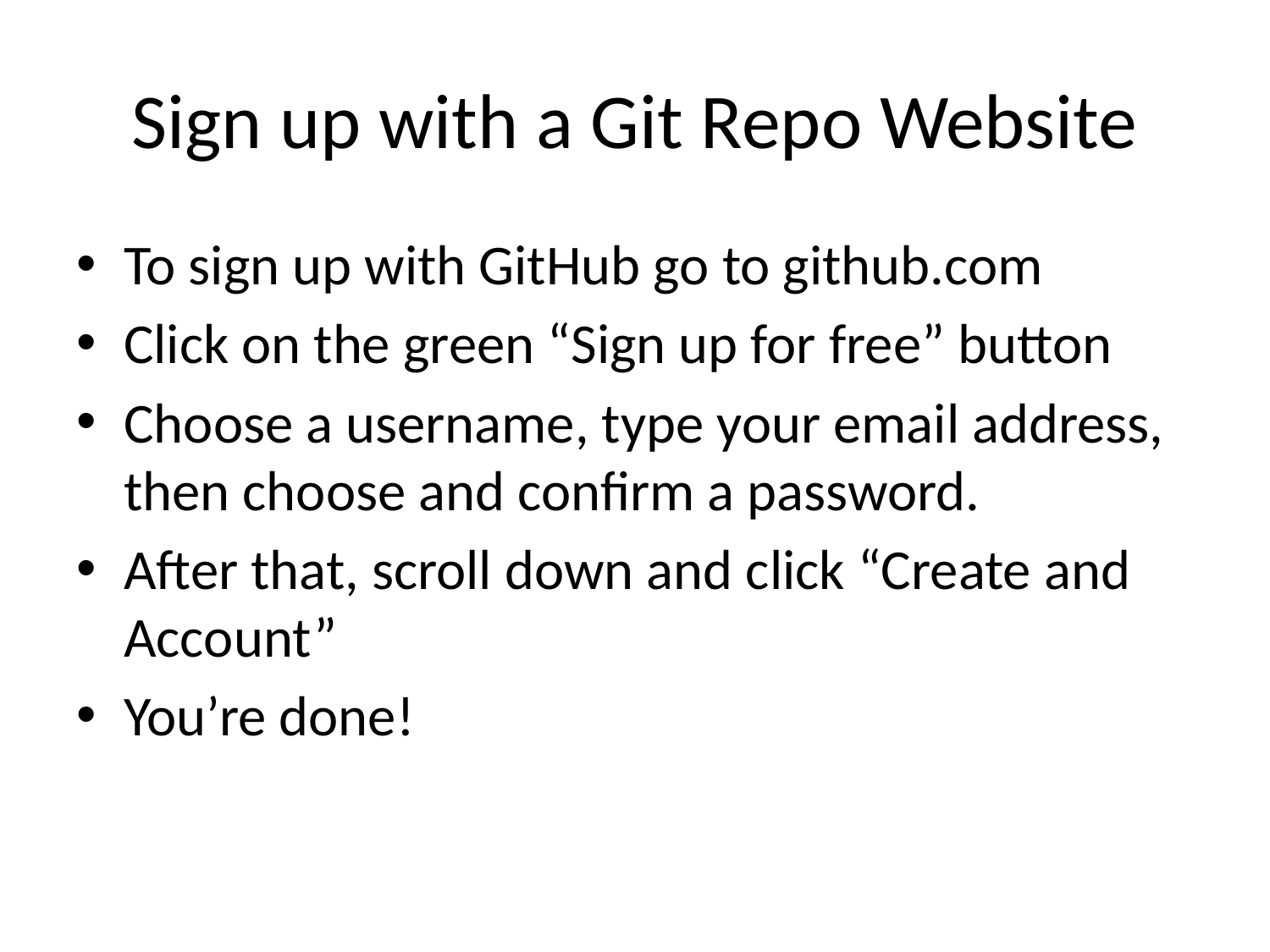

# Sign up with a Git Repo Website
To sign up with GitHub go to github.com
Click on the green “Sign up for free” button
Choose a username, type your email address, then choose and confirm a password.
After that, scroll down and click “Create and Account”
You’re done!